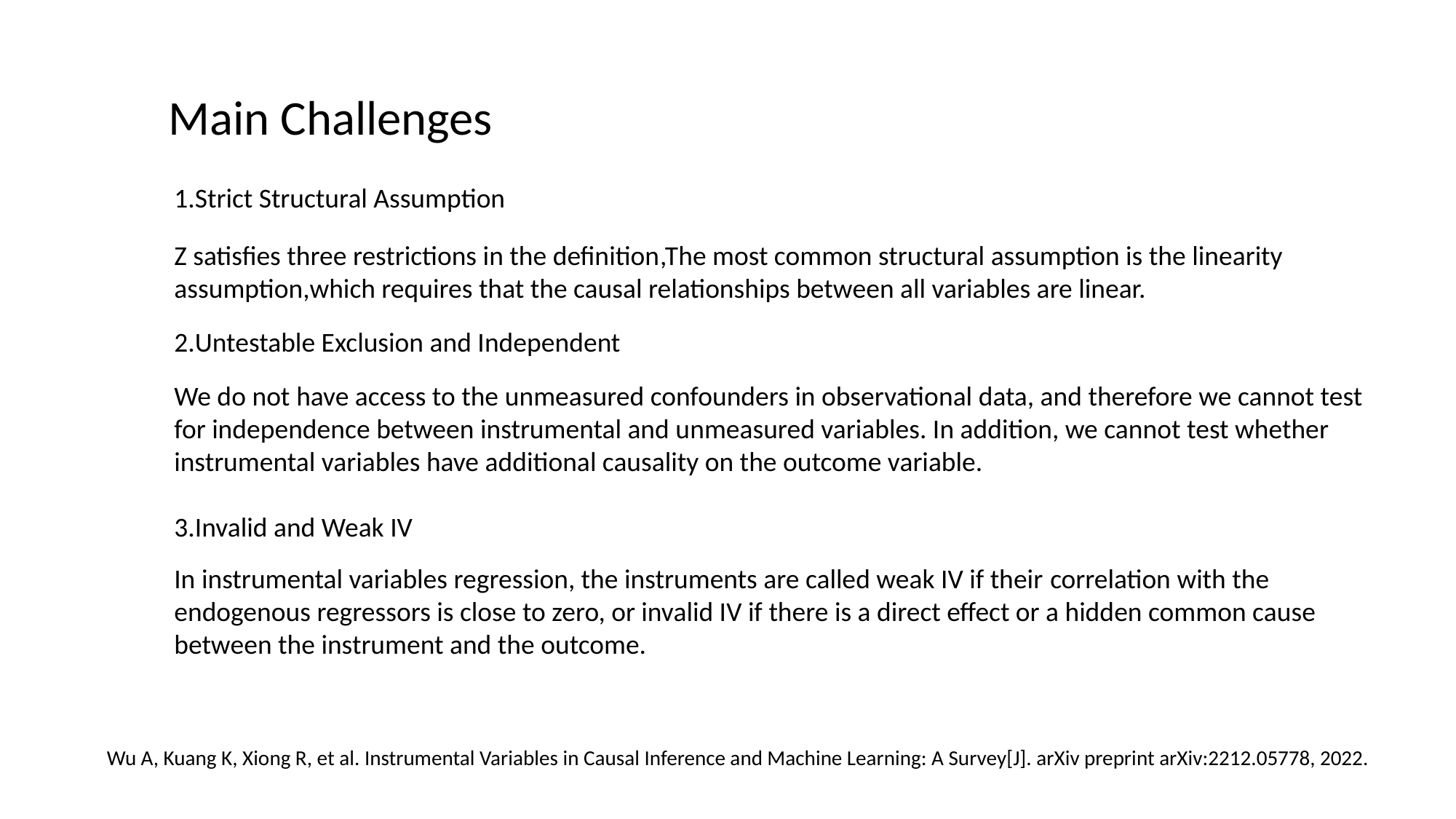

Main Challenges
1.Strict Structural Assumption
Z satisfies three restrictions in the definition,The most common structural assumption is the linearity assumption,which requires that the causal relationships between all variables are linear.
2.Untestable Exclusion and Independent
We do not have access to the unmeasured confounders in observational data, and therefore we cannot test for independence between instrumental and unmeasured variables. In addition, we cannot test whether instrumental variables have additional causality on the outcome variable.
3.Invalid and Weak IV
In instrumental variables regression, the instruments are called weak IV if their correlation with the endogenous regressors is close to zero, or invalid IV if there is a direct effect or a hidden common cause between the instrument and the outcome.
Wu A, Kuang K, Xiong R, et al. Instrumental Variables in Causal Inference and Machine Learning: A Survey[J]. arXiv preprint arXiv:2212.05778, 2022.